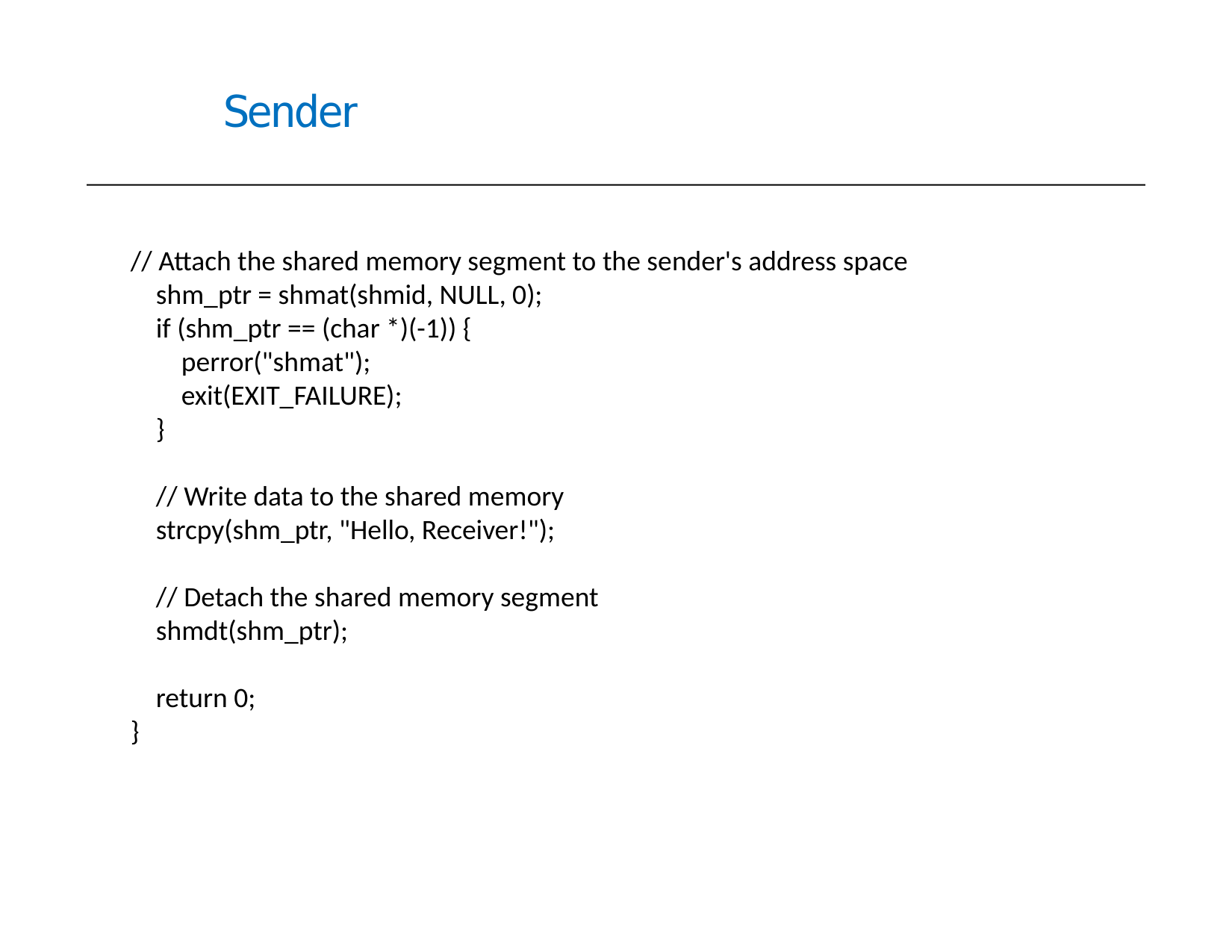

# Sender
// Attach the shared memory segment to the sender's address space
    shm_ptr = shmat(shmid, NULL, 0);
    if (shm_ptr == (char *)(-1)) {
        perror("shmat");
        exit(EXIT_FAILURE);
    }

    // Write data to the shared memory
    strcpy(shm_ptr, "Hello, Receiver!");

    // Detach the shared memory segment
    shmdt(shm_ptr);

    return 0;
}